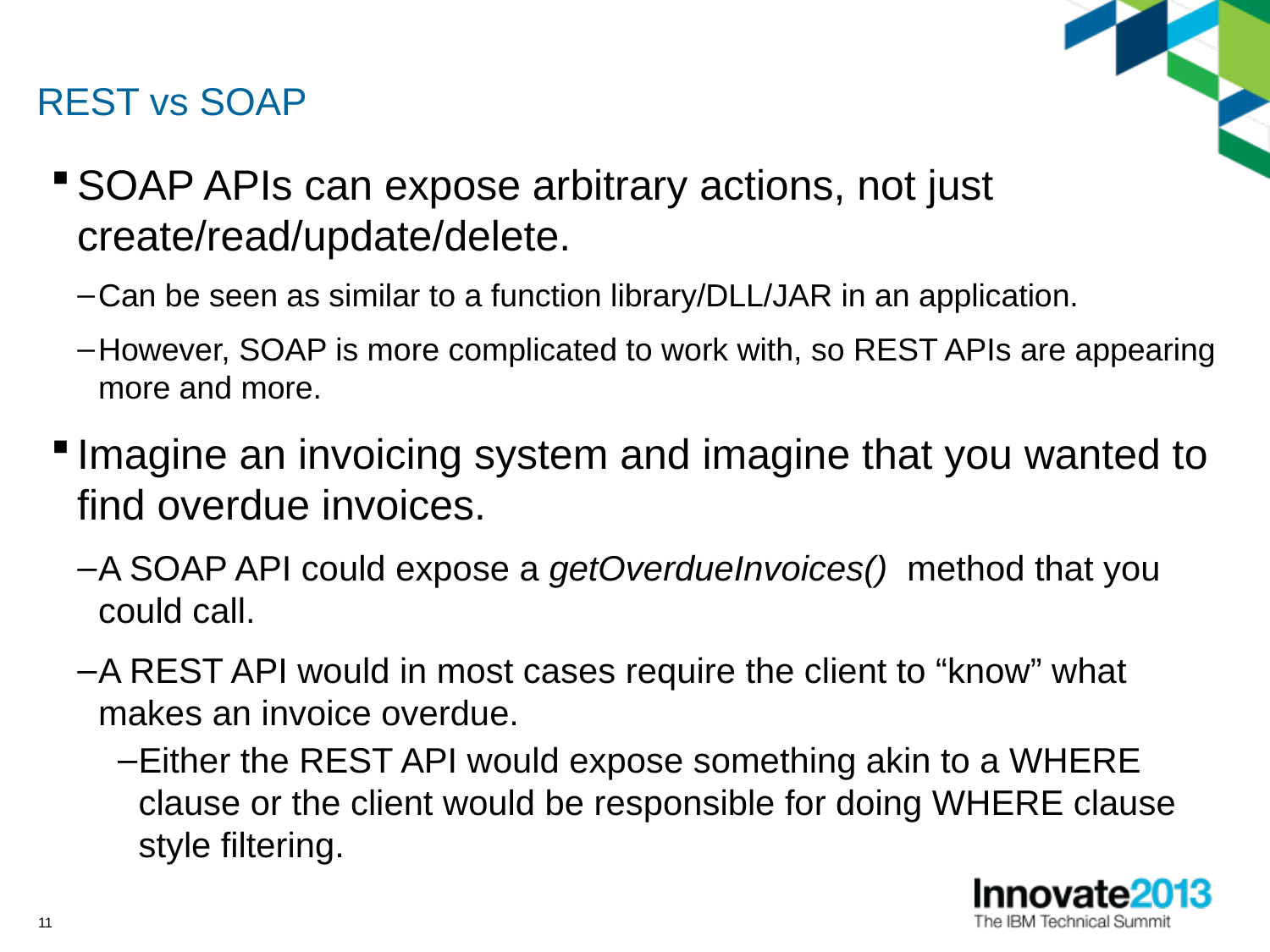

# REST vs SOAP
SOAP APIs can expose arbitrary actions, not just create/read/update/delete.
Can be seen as similar to a function library/DLL/JAR in an application.
However, SOAP is more complicated to work with, so REST APIs are appearing more and more.
Imagine an invoicing system and imagine that you wanted to find overdue invoices.
A SOAP API could expose a getOverdueInvoices()  method that you could call.
A REST API would in most cases require the client to “know” what makes an invoice overdue.
Either the REST API would expose something akin to a WHERE clause or the client would be responsible for doing WHERE clause style filtering.
11